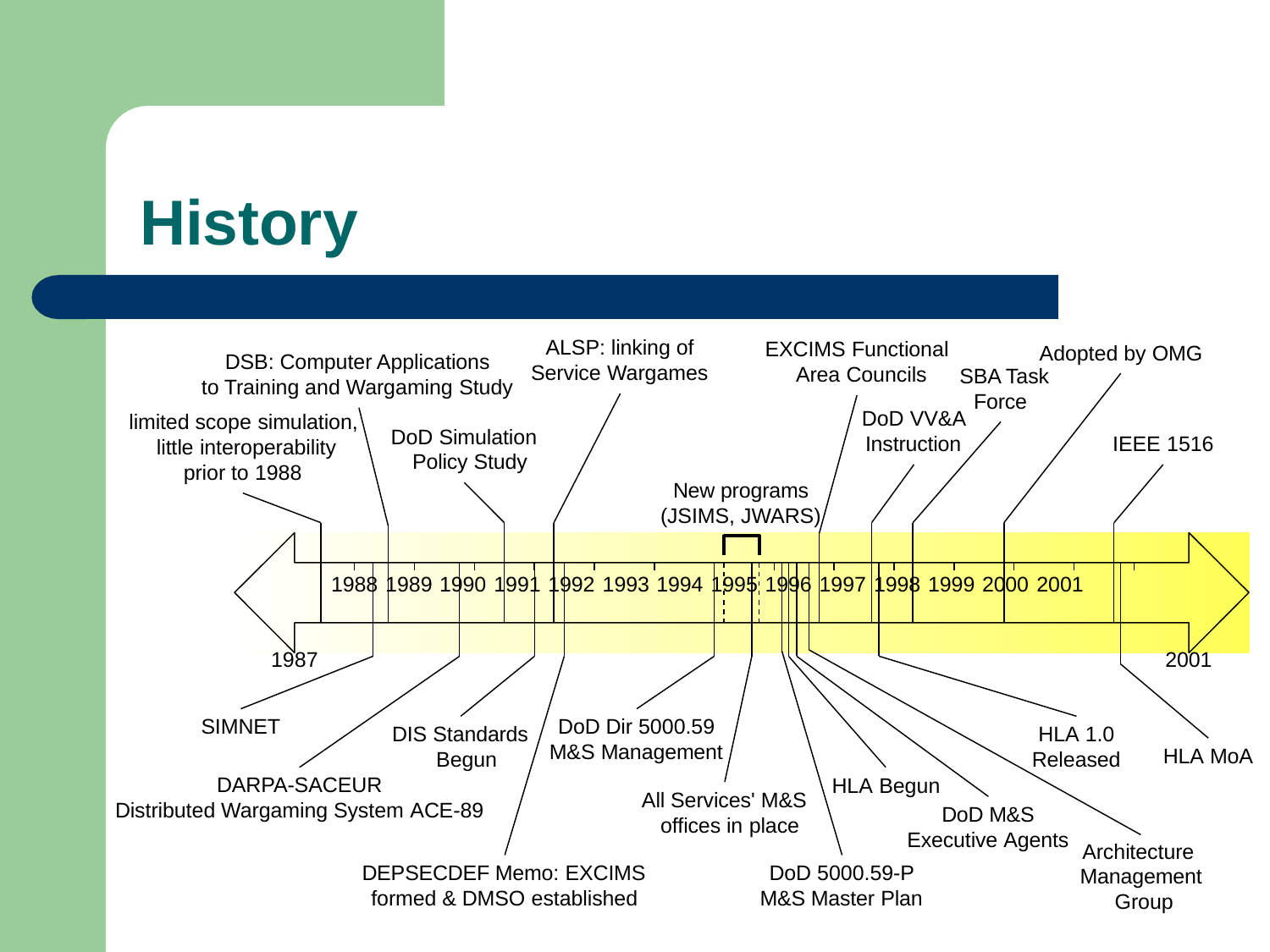

# History
ALSP: linking of  Service Wargames
EXCIMS Functional  Area Councils
Adopted by OMG  SBA Task
DSB: Computer Applications  to Training and Wargaming Study

Force

DoD VV&A
Instruction
limited scope simulation,  little interoperability
prior to 1988

DoD Simulation  Policy Study

IEEE 1516

New programs  (JSIMS, JWARS)

1988 1989 1990 1991 1992 1993 1994 1995 1996 1997 1998 1999 2000 2001
1987
2001
SIMNET
DoD Dir 5000.59
M&S Management
DIS Standards  Begun
HLA 1.0
Released
HLA MoA
DARPA-SACEUR
Distributed Wargaming System ACE-89
HLA Begun
All Services' M&S  offices in place
DoD M&S  Executive Agents
Architecture  Management  Group
DEPSECDEF Memo: EXCIMS
formed & DMSO established
DoD 5000.59-P
M&S Master Plan